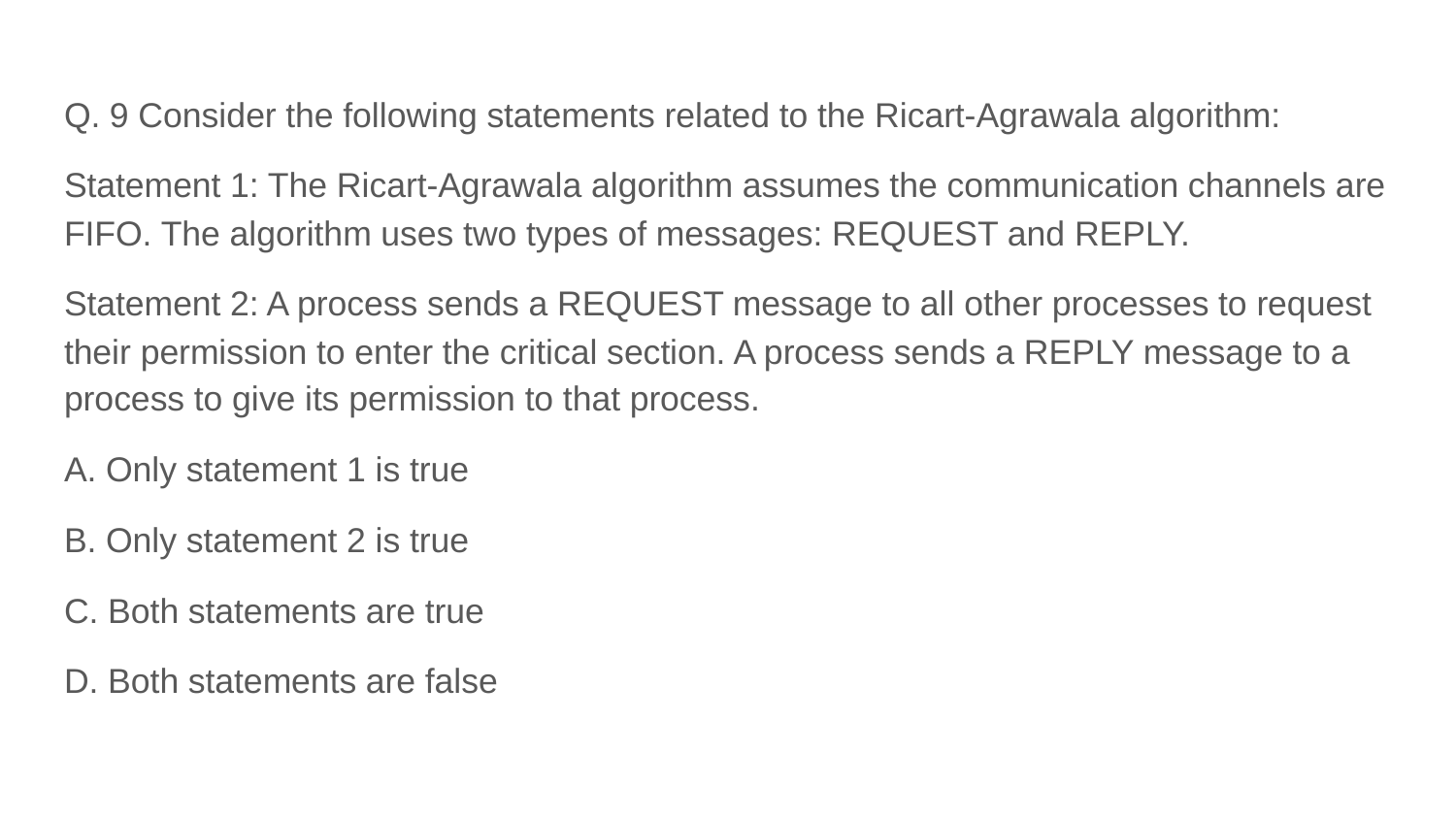

Q. 9 Consider the following statements related to the Ricart-Agrawala algorithm:
Statement 1: The Ricart-Agrawala algorithm assumes the communication channels are FIFO. The algorithm uses two types of messages: REQUEST and REPLY.
Statement 2: A process sends a REQUEST message to all other processes to request their permission to enter the critical section. A process sends a REPLY message to a process to give its permission to that process.
A. Only statement 1 is true
B. Only statement 2 is true
C. Both statements are true
D. Both statements are false